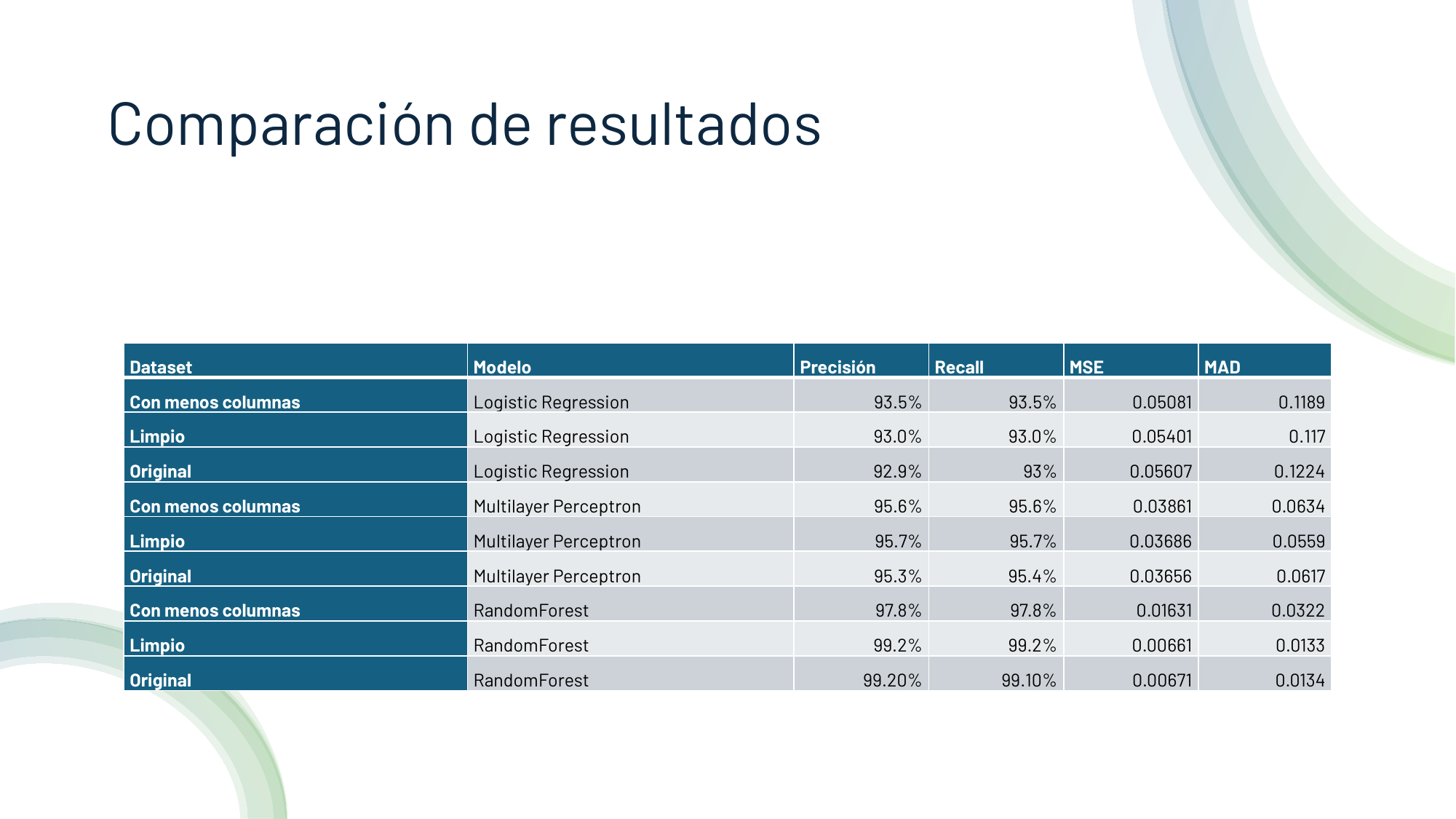

# Comparación de resultados
| Dataset | Modelo | Precisión | Recall | MSE | MAD |
| --- | --- | --- | --- | --- | --- |
| Con menos columnas | Logistic Regression | 93.5% | 93.5% | 0.05081 | 0.1189 |
| Limpio | Logistic Regression | 93.0% | 93.0% | 0.05401 | 0.117 |
| Original | Logistic Regression | 92.9% | 93% | 0.05607 | 0.1224 |
| Con menos columnas | Multilayer Perceptron | 95.6% | 95.6% | 0.03861 | 0.0634 |
| Limpio | Multilayer Perceptron | 95.7% | 95.7% | 0.03686 | 0.0559 |
| Original | Multilayer Perceptron | 95.3% | 95.4% | 0.03656 | 0.0617 |
| Con menos columnas | RandomForest | 97.8% | 97.8% | 0.01631 | 0.0322 |
| Limpio | RandomForest | 99.2% | 99.2% | 0.00661 | 0.0133 |
| Original | RandomForest | 99.20% | 99.10% | 0.00671 | 0.0134 |